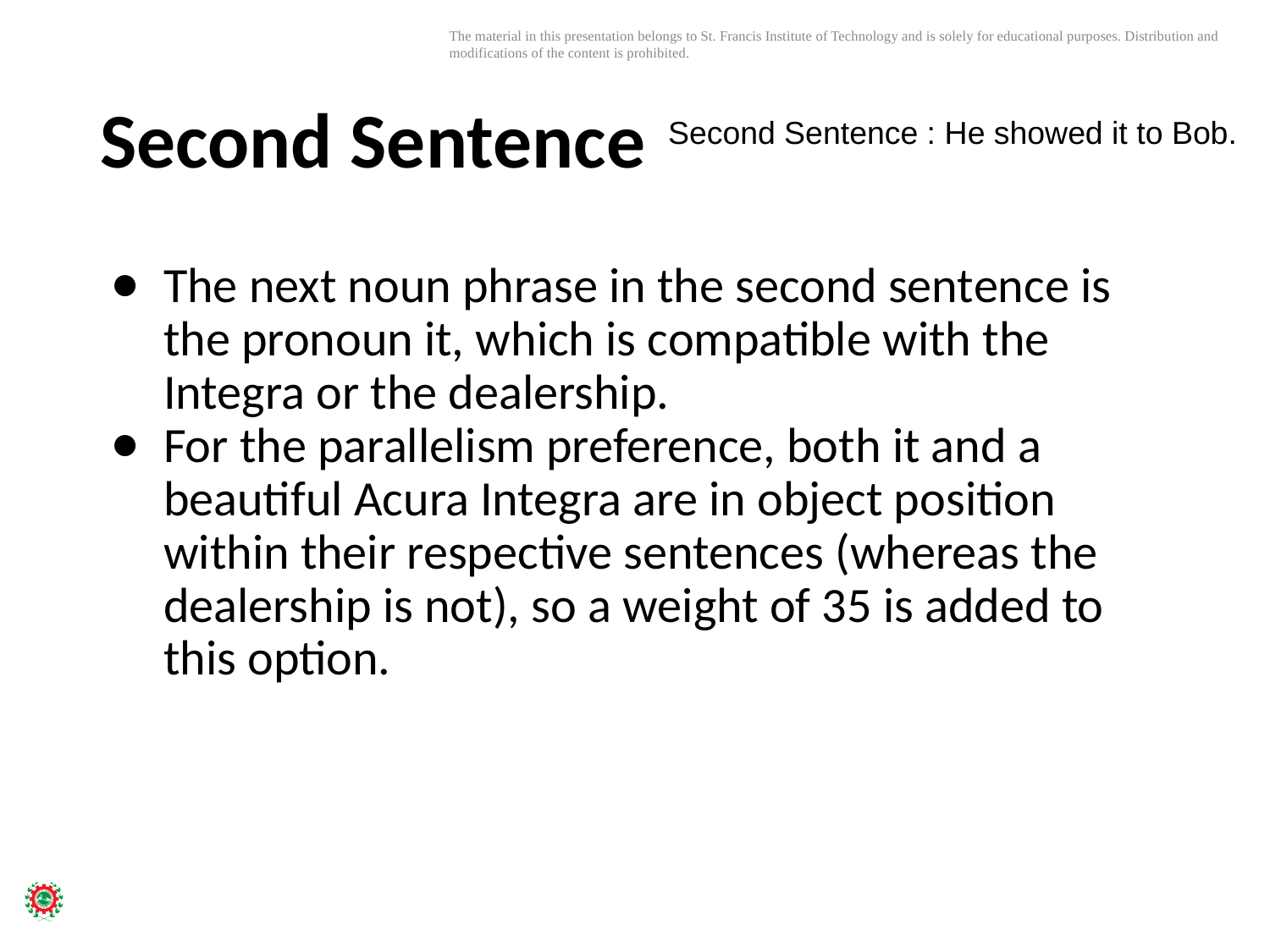

# Second Sentence
Second Sentence : He showed it to Bob.
The next noun phrase in the second sentence is the pronoun it, which is compatible with the Integra or the dealership.
For the parallelism preference, both it and a beautiful Acura Integra are in object position within their respective sentences (whereas the dealership is not), so a weight of 35 is added to this option.